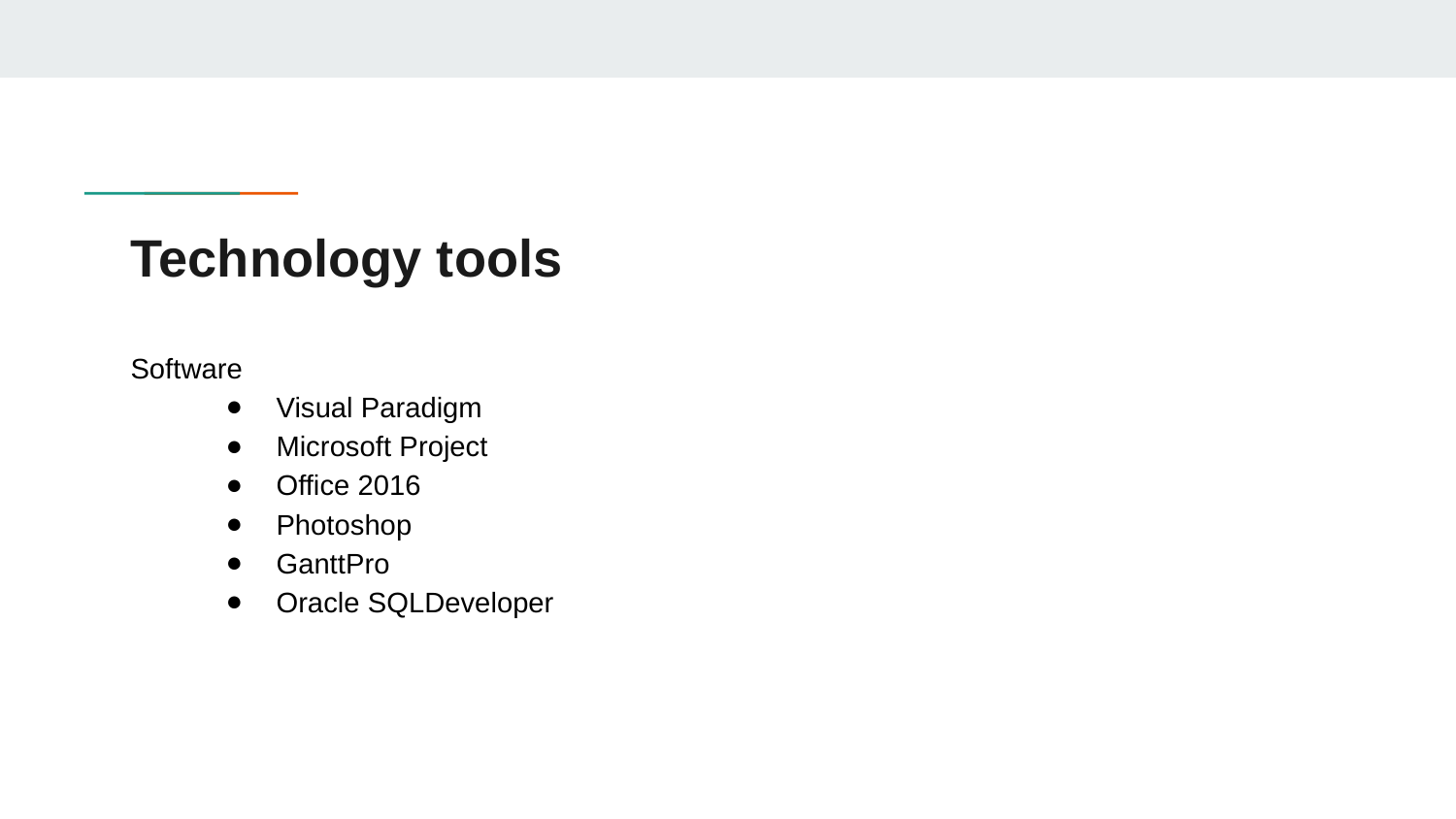

# Technology tools
Software
Visual Paradigm
Microsoft Project
Office 2016
Photoshop
GanttPro
Oracle SQLDeveloper